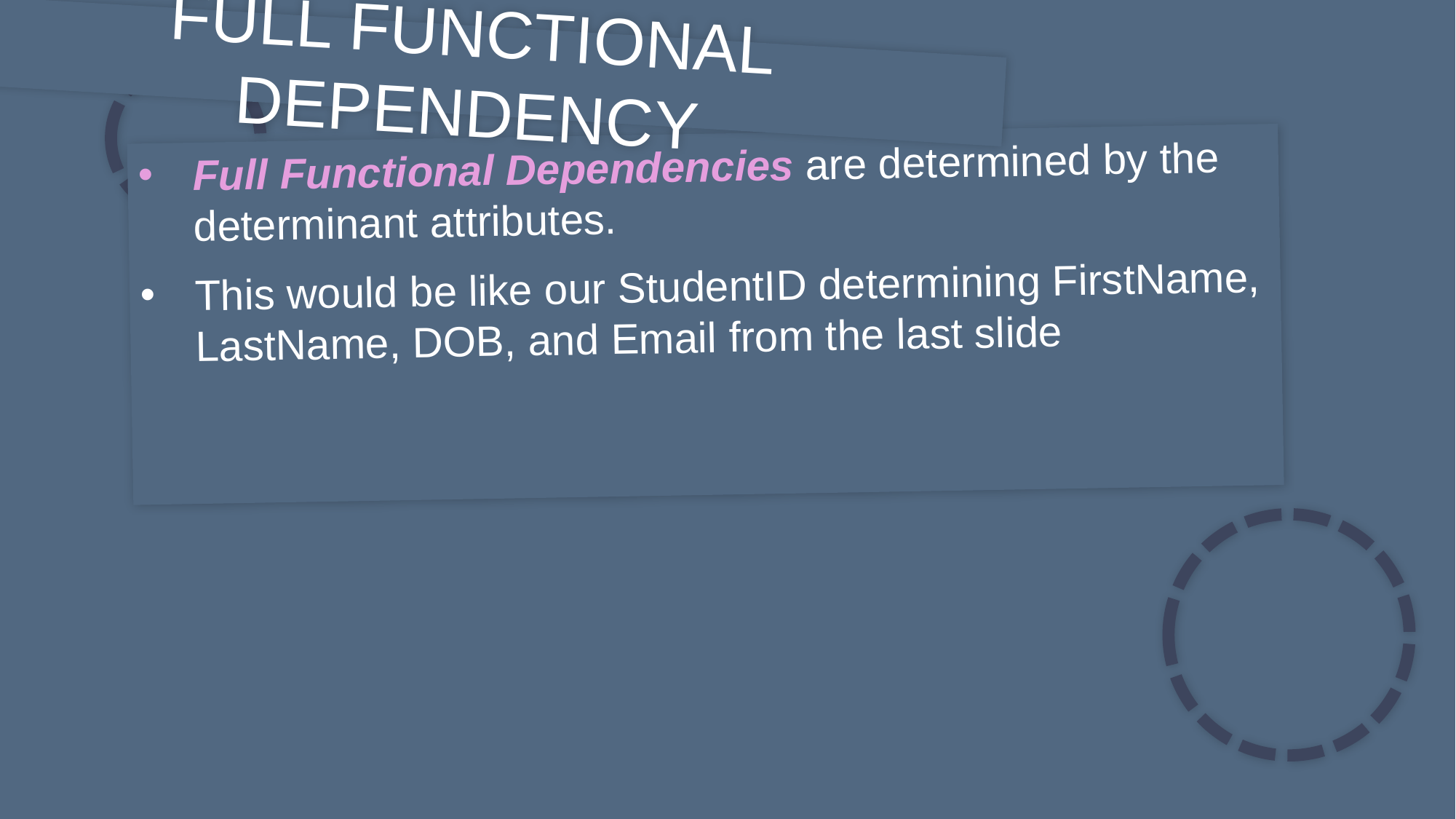

FULL FUNCTIONAL DEPENDENCY

Full Functional Dependencies are determined by the determinant attributes.
This would be like our StudentID determining FirstName, LastName, DOB, and Email from the last slide